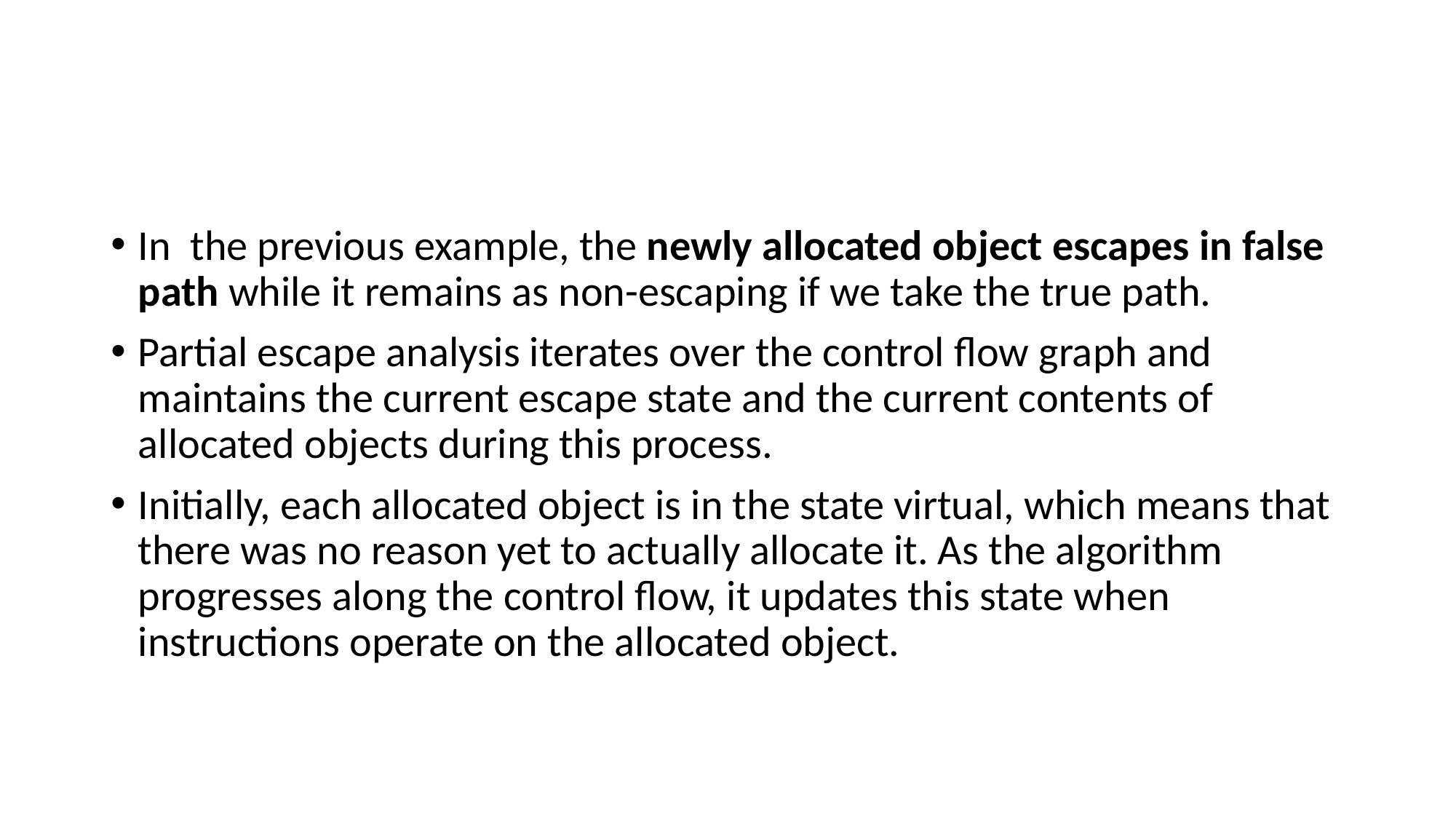

In  the previous example, the newly allocated object escapes in false path while it remains as non-escaping if we take the true path.
Partial escape analysis iterates over the control flow graph and maintains the current escape state and the current contents of allocated objects during this process.
Initially, each allocated object is in the state virtual, which means that there was no reason yet to actually allocate it. As the algorithm progresses along the control flow, it updates this state when instructions operate on the allocated object.